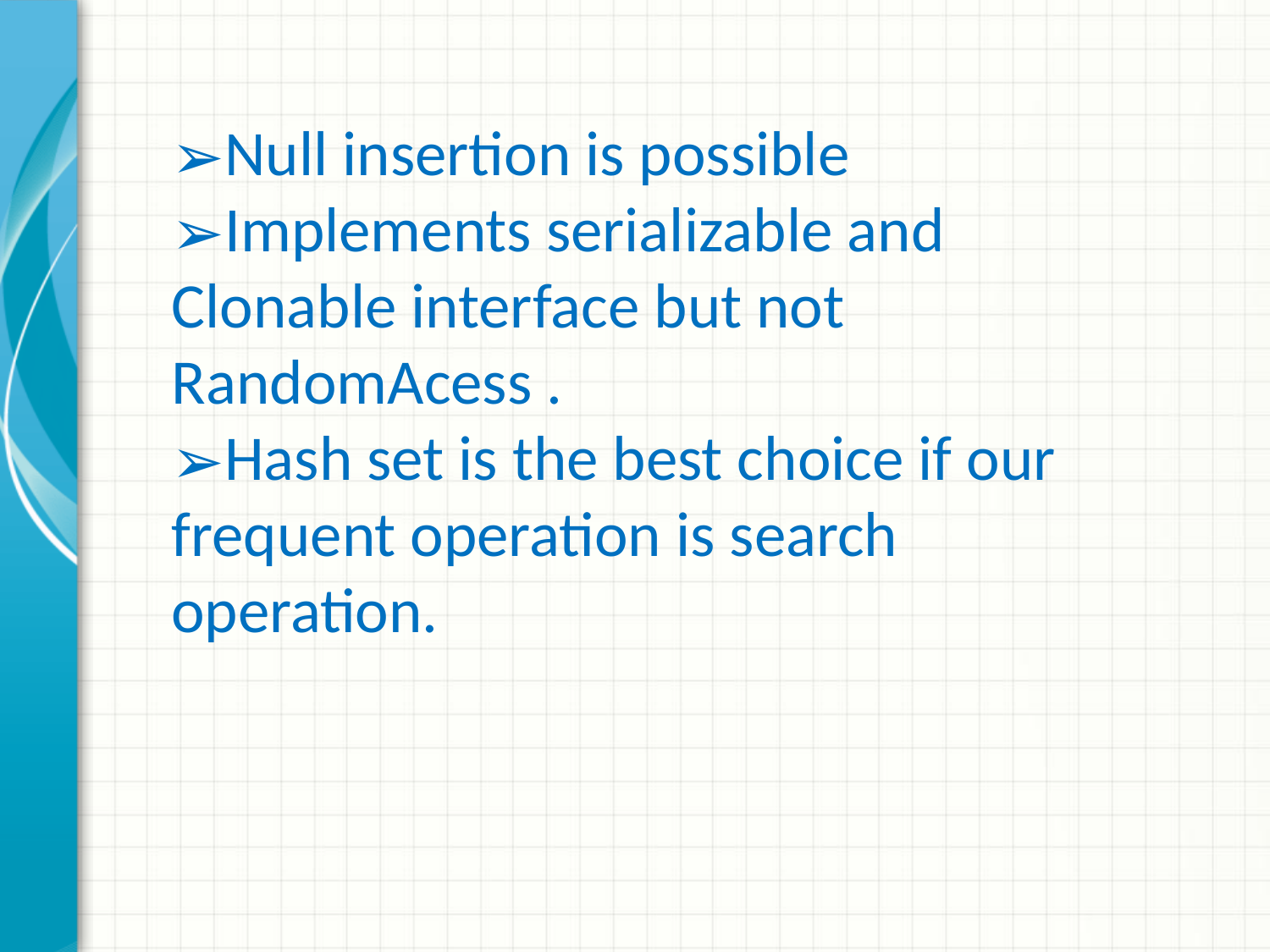

Null insertion is possible
Implements serializable and Clonable interface but not RandomAcess .
Hash set is the best choice if our frequent operation is search operation.